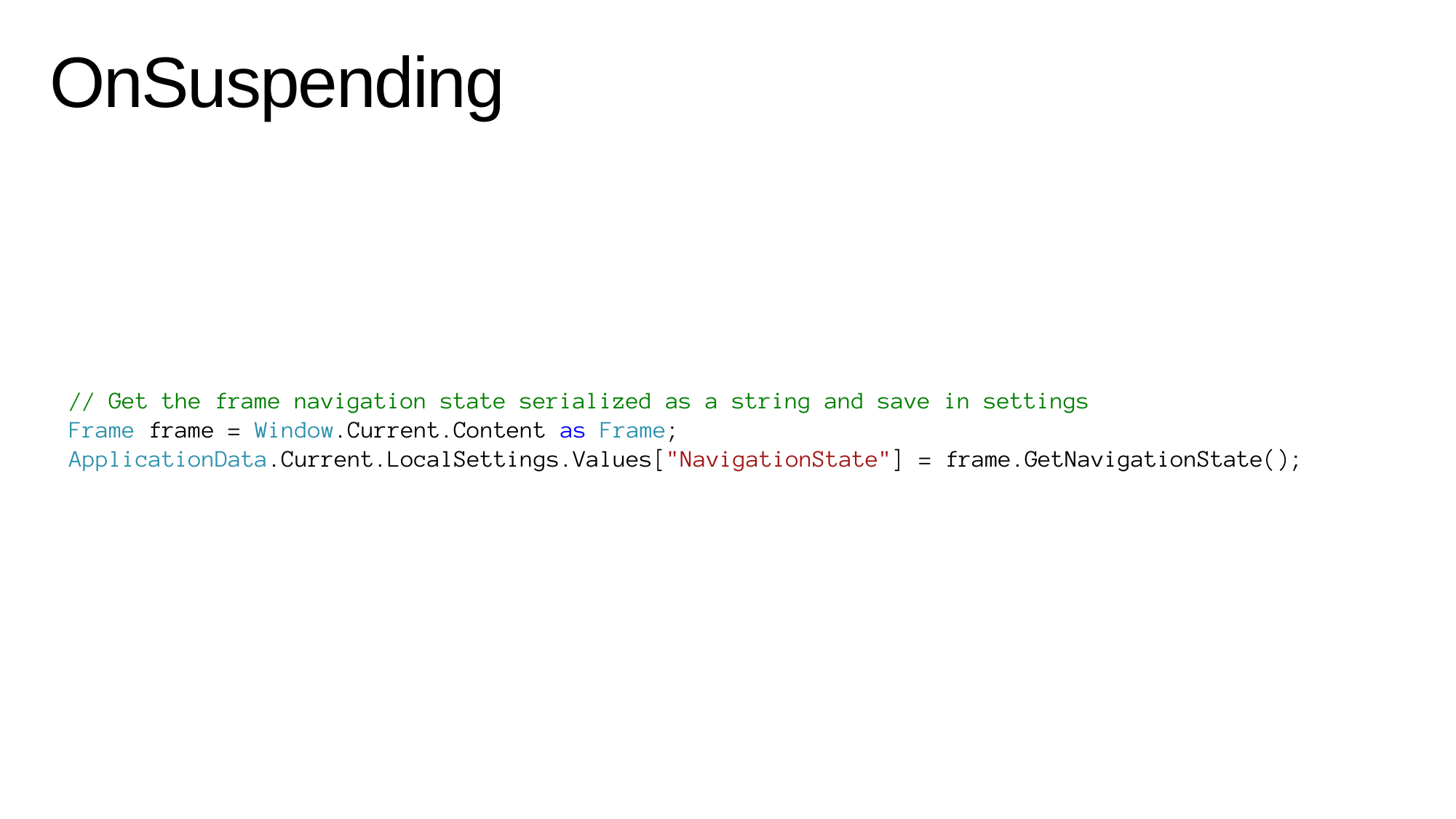

# OnSuspending

// Get the frame navigation state serialized as a string and save in settings
Frame frame = Window.Current.Content as Frame;
ApplicationData.Current.LocalSettings.Values["NavigationState"] = frame.GetNavigationState();